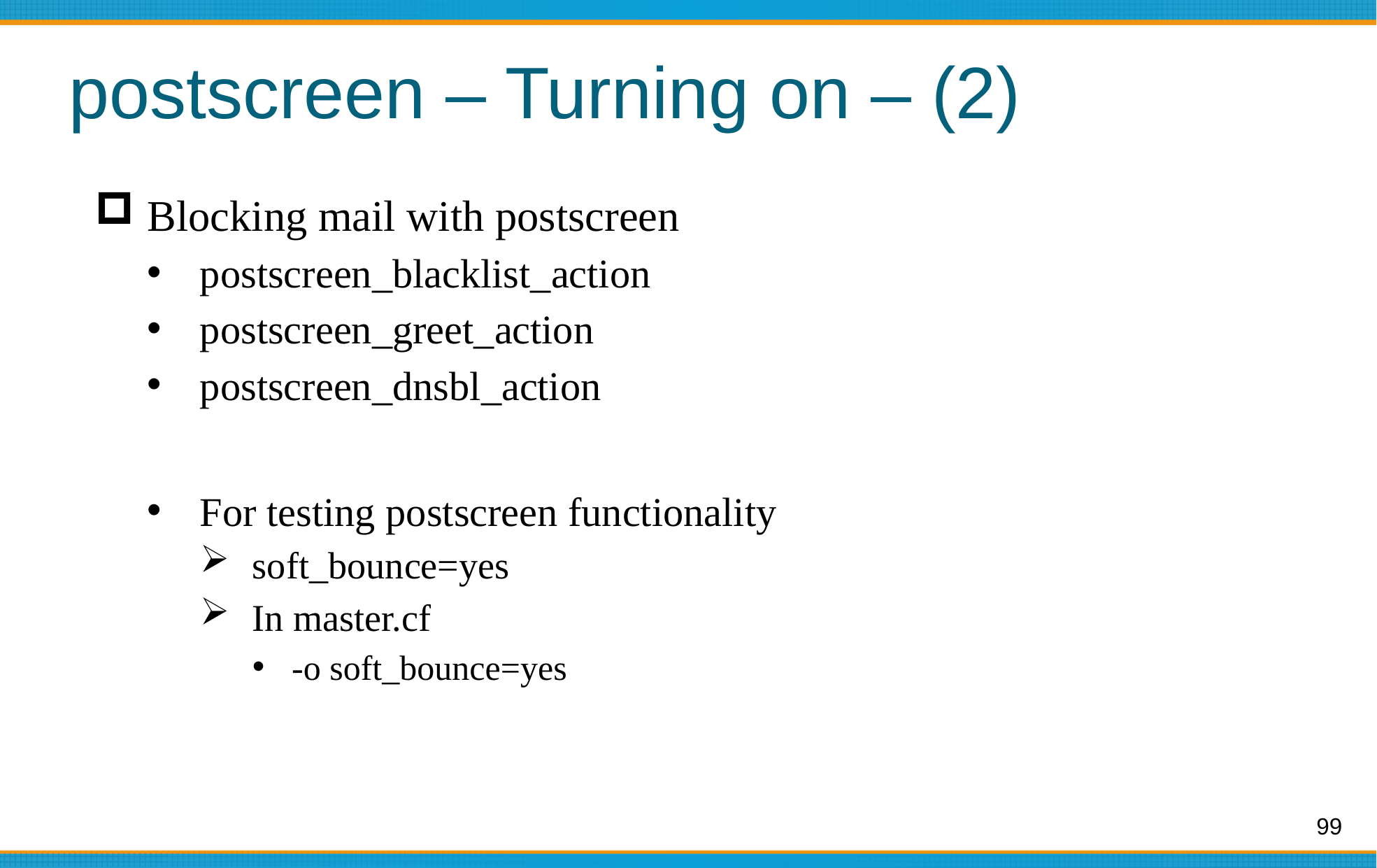

# postscreen – Turning on – (2)
Blocking mail with postscreen
postscreen_blacklist_action
postscreen_greet_action
postscreen_dnsbl_action

For testing postscreen functionality
soft_bounce=yes
In master.cf
-o soft_bounce=yes
99